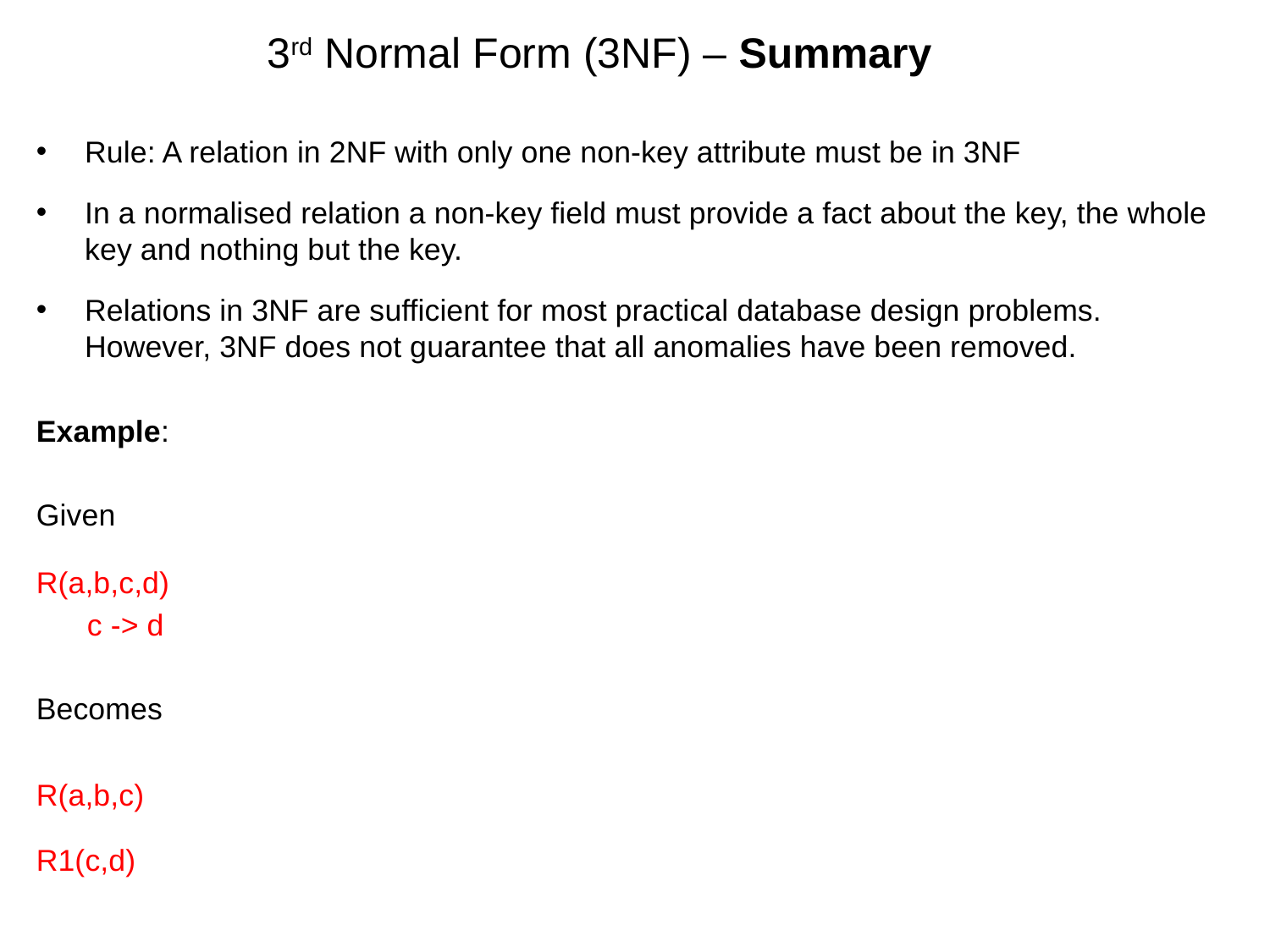

# 3rd Normal Form (3NF) – Summary
Rule: A relation in 2NF with only one non-key attribute must be in 3NF

In a normalised relation a non-key field must provide a fact about the key, the whole key and nothing but the key.

Relations in 3NF are sufficient for most practical database design problems. However, 3NF does not guarantee that all anomalies have been removed.

Example:

Given

R(a,b,c,d)
      c -> d

Becomes

R(a,b,c)

R1(c,d)